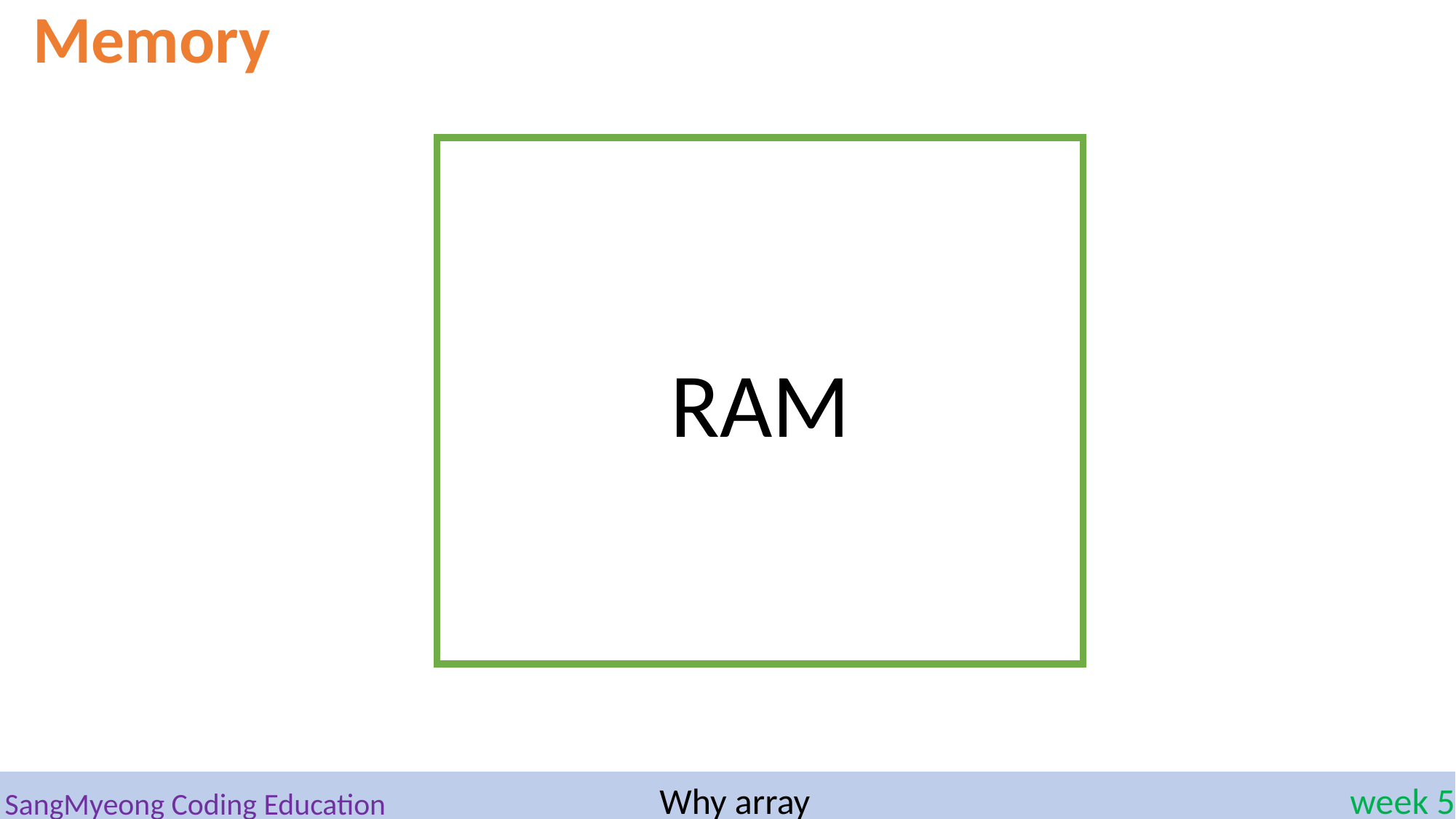

Memory
RAM

Why array
# SangMyeong Coding Education
week 5